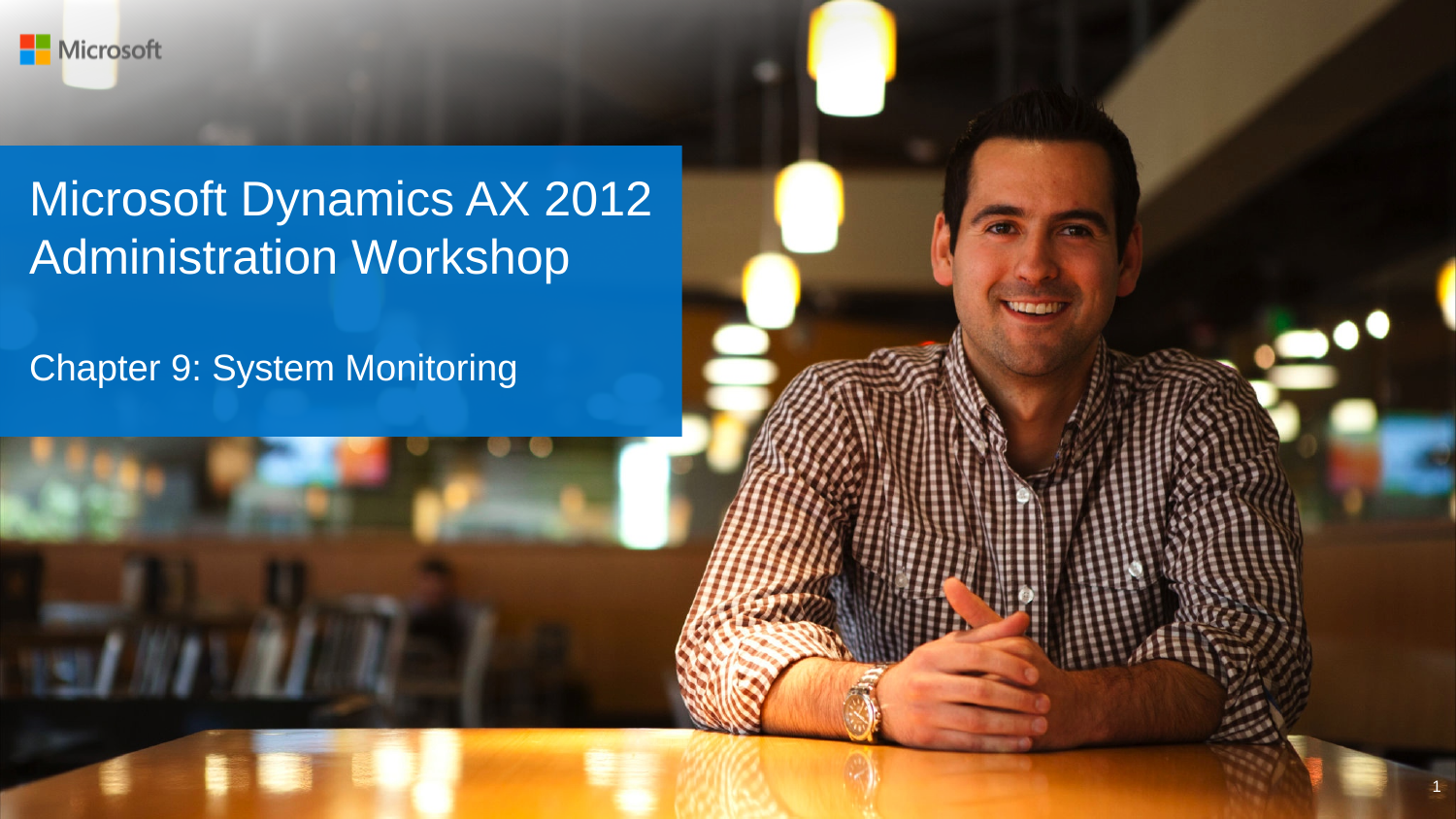

# Microsoft Dynamics AX 2012 Administration Workshop Chapter 9: System Monitoring

1